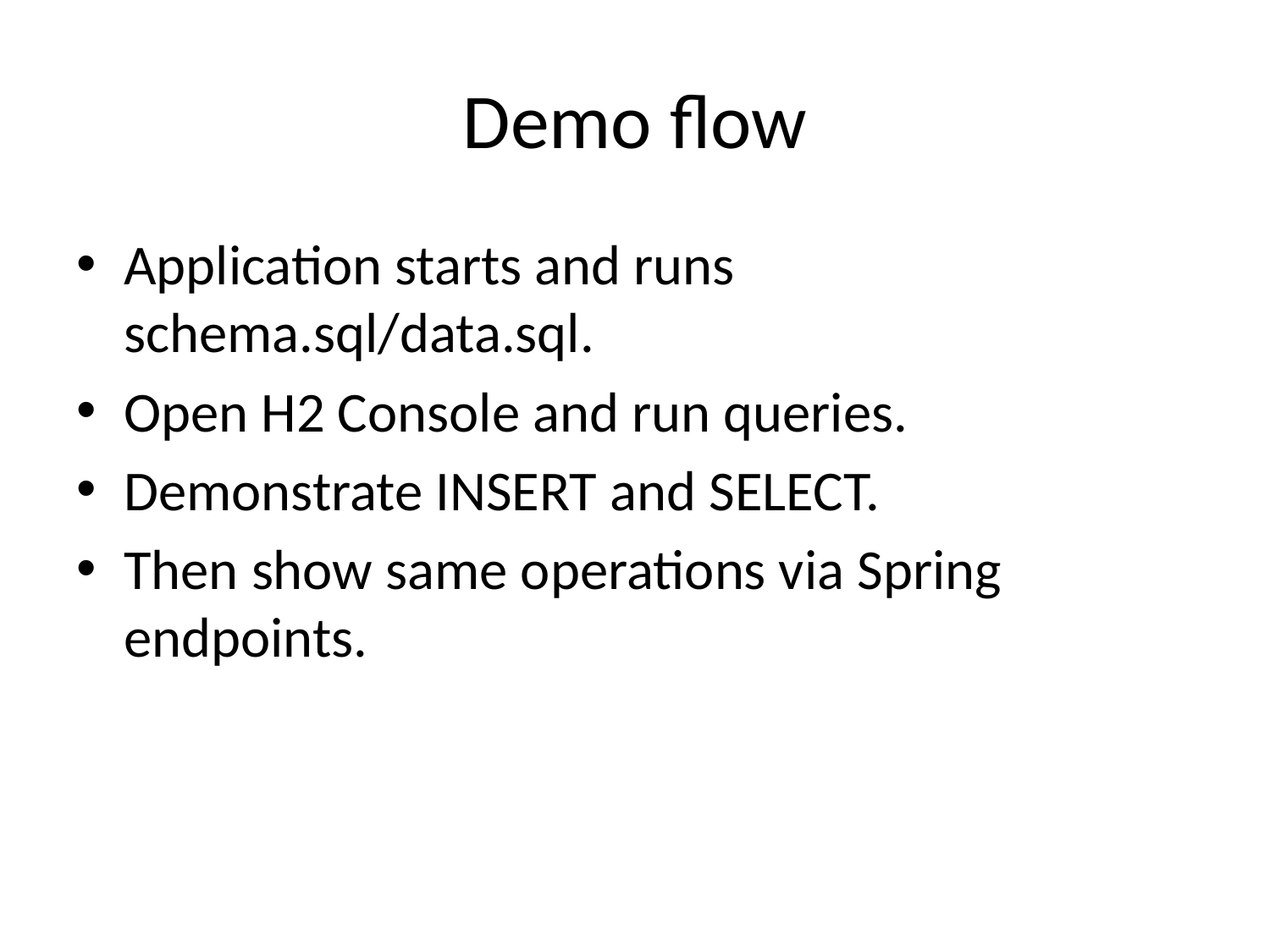

# Demo flow
Application starts and runs schema.sql/data.sql.
Open H2 Console and run queries.
Demonstrate INSERT and SELECT.
Then show same operations via Spring endpoints.